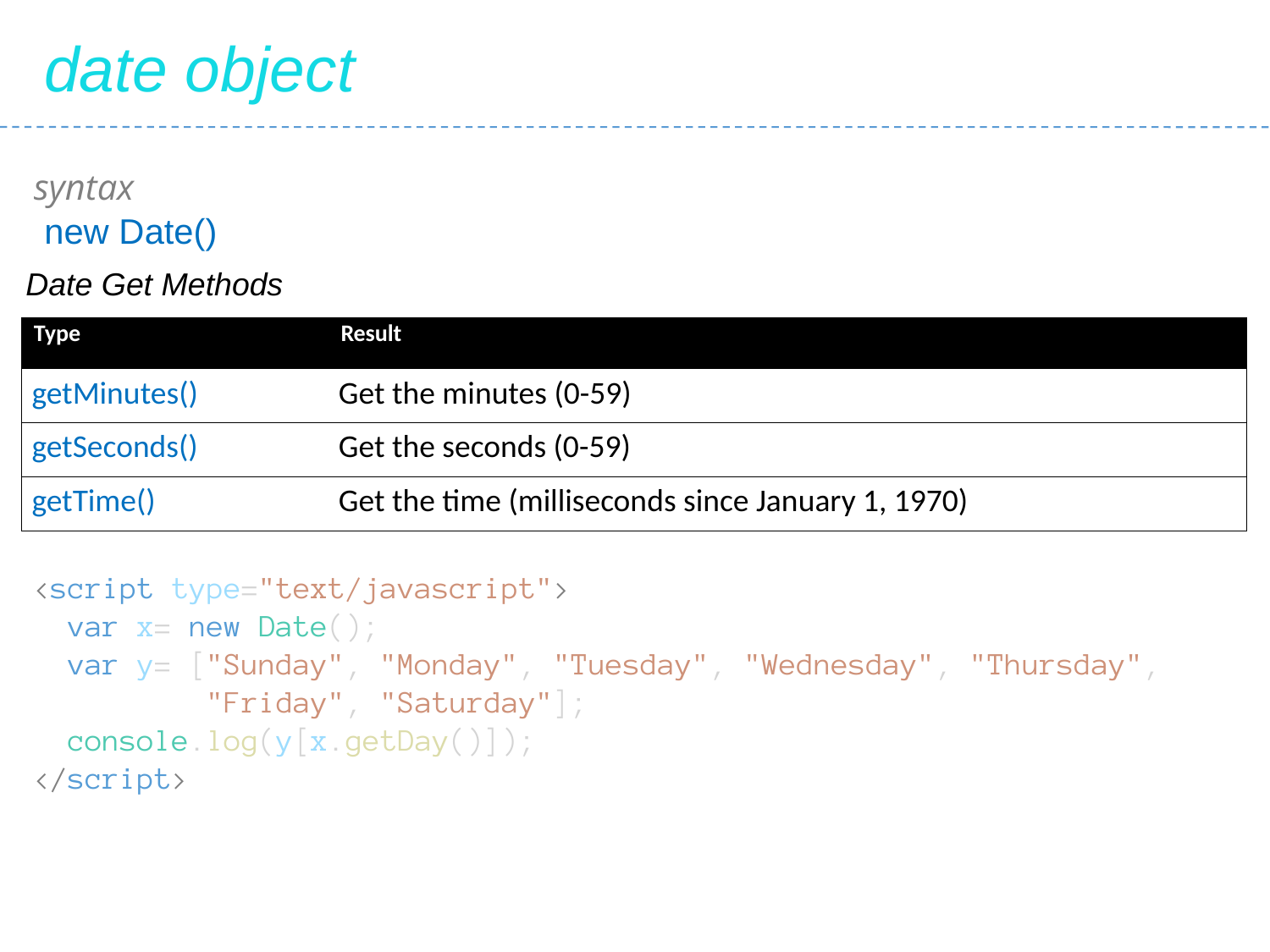

date object
syntax
new Date()
Date Get Methods
| Type | Result |
| --- | --- |
| getMinutes() | Get the minutes (0-59) |
| getSeconds() | Get the seconds (0-59) |
| getTime() | Get the time (milliseconds since January 1, 1970) |
<script type="text/javascript">
  var x= new Date();
  var y= ["Sunday", "Monday", "Tuesday", "Wednesday", "Thursday",
          "Friday", "Saturday"];
  console.log(y[x.getDay()]);
</script>